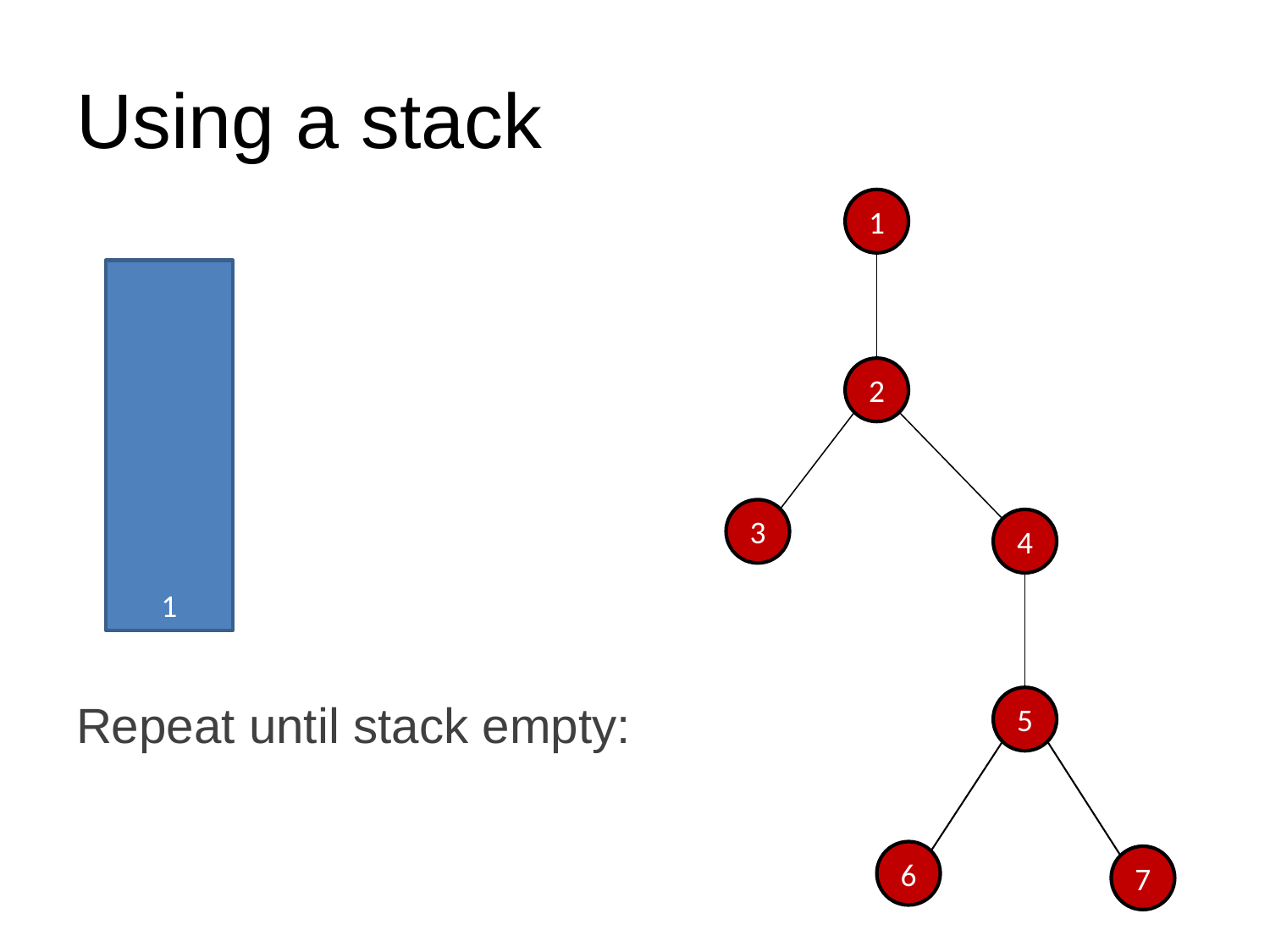

# Using a stack
1
1
2
3
4
Repeat until stack empty:
5
6
7